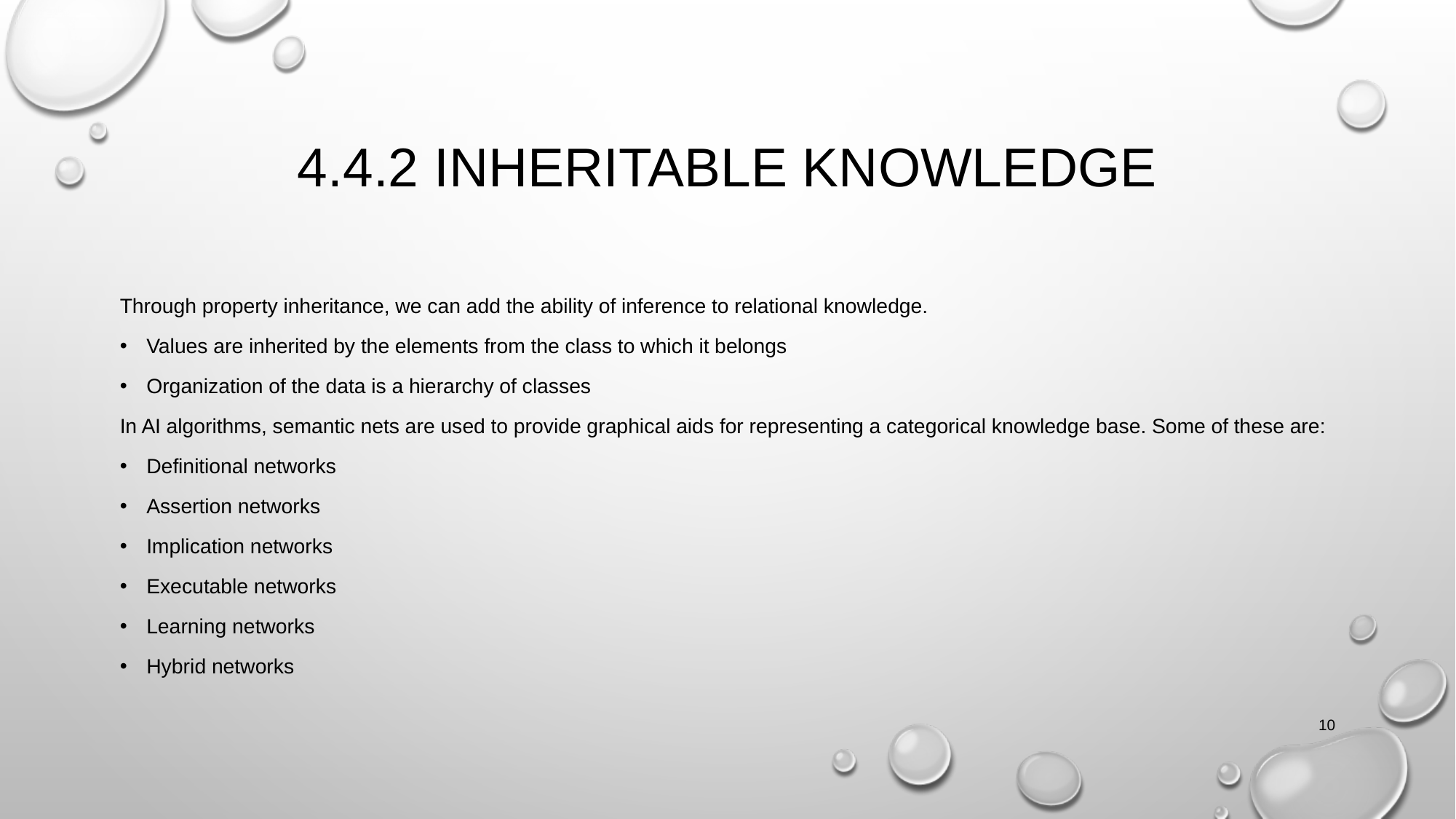

# 4.4.2 Inheritable knowledge
Through property inheritance, we can add the ability of inference to relational knowledge.
Values are inherited by the elements from the class to which it belongs
Organization of the data is a hierarchy of classes
In AI algorithms, semantic nets are used to provide graphical aids for representing a categorical knowledge base. Some of these are:
Definitional networks
Assertion networks
Implication networks
Executable networks
Learning networks
Hybrid networks
10